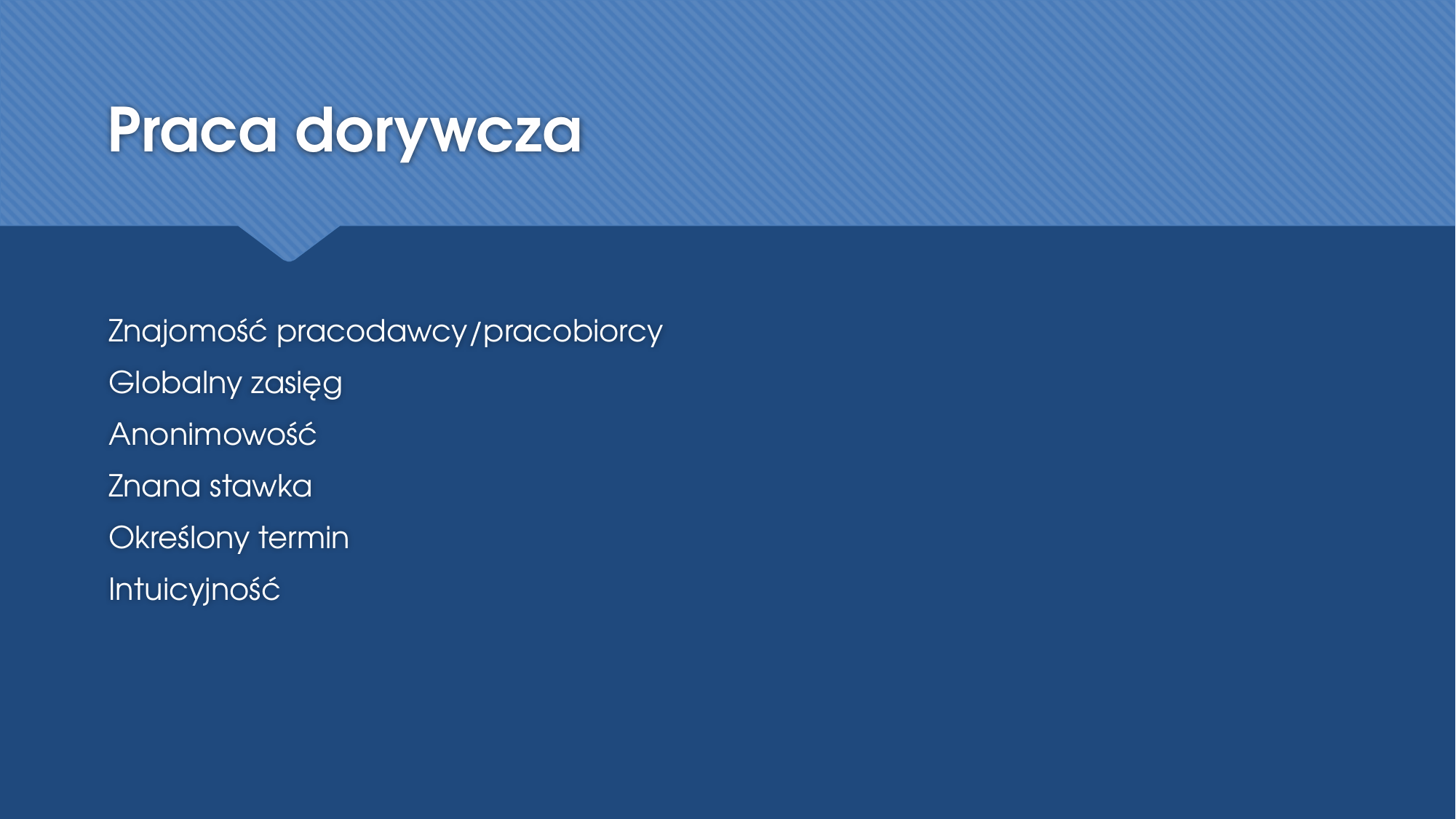

# Praca dorywcza
Znajomość pracodawcy/pracobiorcy
Globalny zasięg
Anonimowość
Znana stawka
Określony termin
Intuicyjność